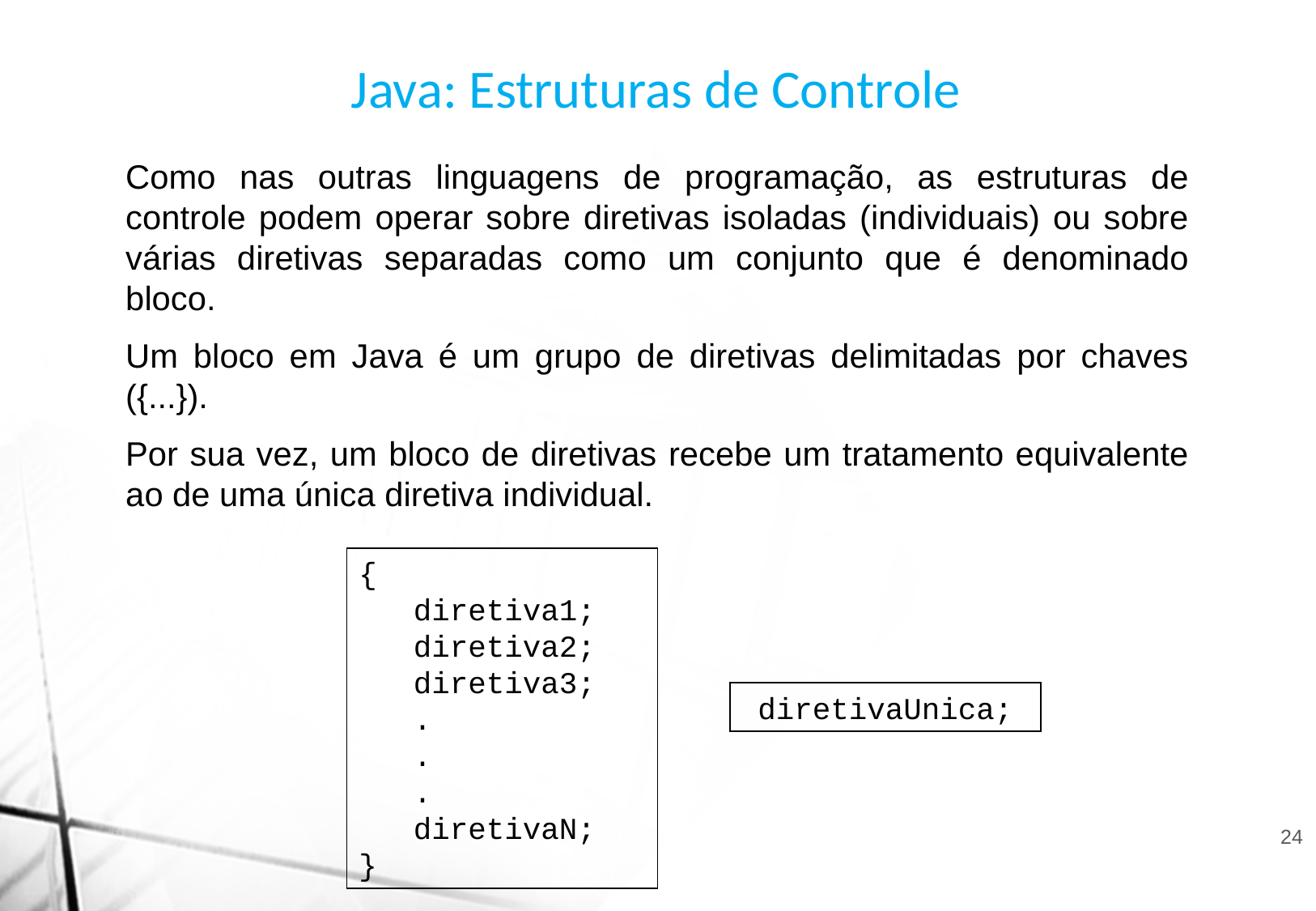

Java: Estruturas de Controle
Como nas outras linguagens de programação, as estruturas de controle podem operar sobre diretivas isoladas (individuais) ou sobre várias diretivas separadas como um conjunto que é denominado bloco.
Um bloco em Java é um grupo de diretivas delimitadas por chaves ({...}).
Por sua vez, um bloco de diretivas recebe um tratamento equivalente ao de uma única diretiva individual.
{
   diretiva1;
   diretiva2;
   diretiva3;
   .
   .
   .
   diretivaN;
}
diretivaUnica;
24